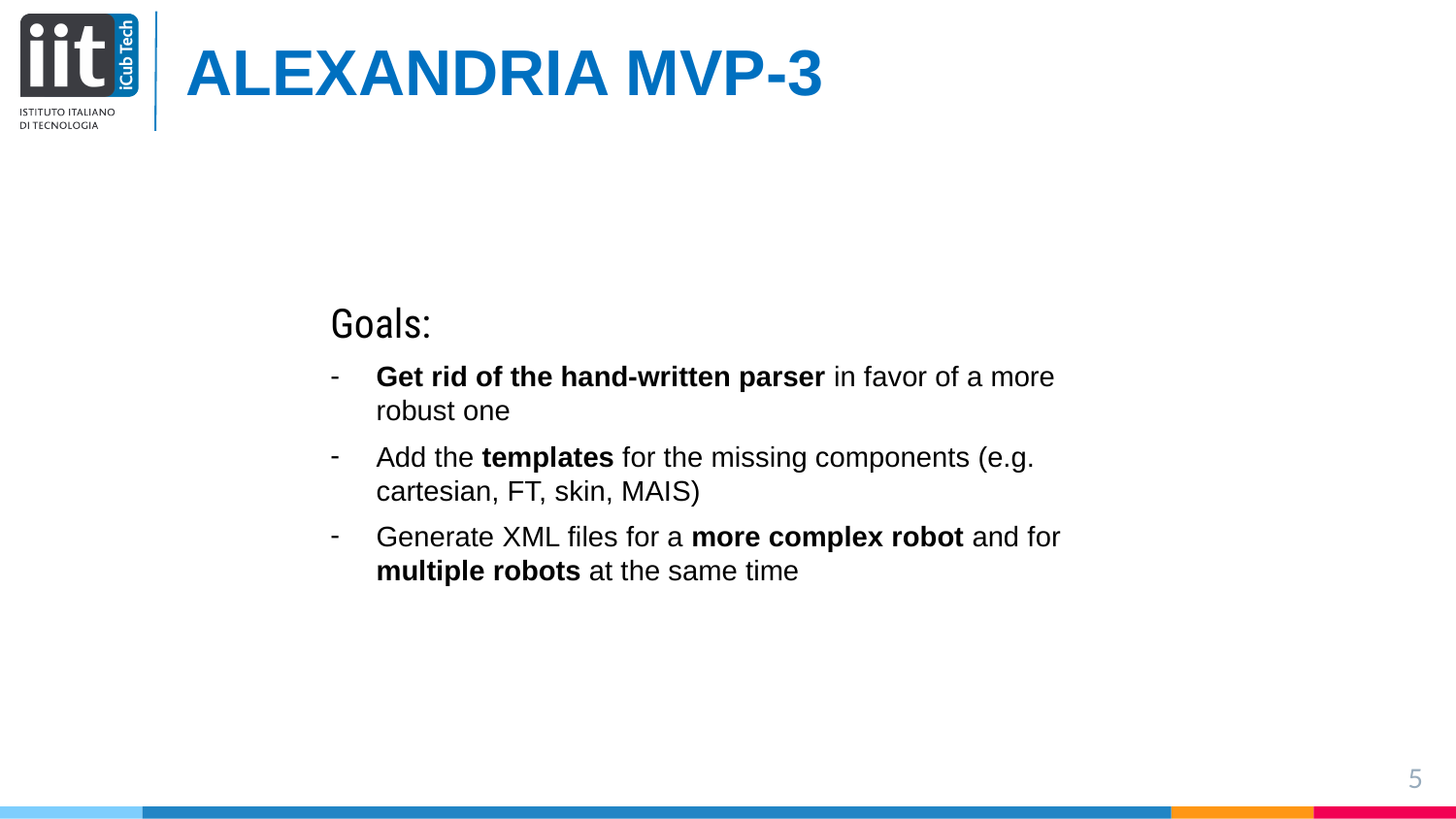

ALEXANDRIA MVP-3
Goals:
Get rid of the hand-written parser in favor of a more robust one
Add the templates for the missing components (e.g. cartesian, FT, skin, MAIS)
Generate XML files for a more complex robot and for multiple robots at the same time
5